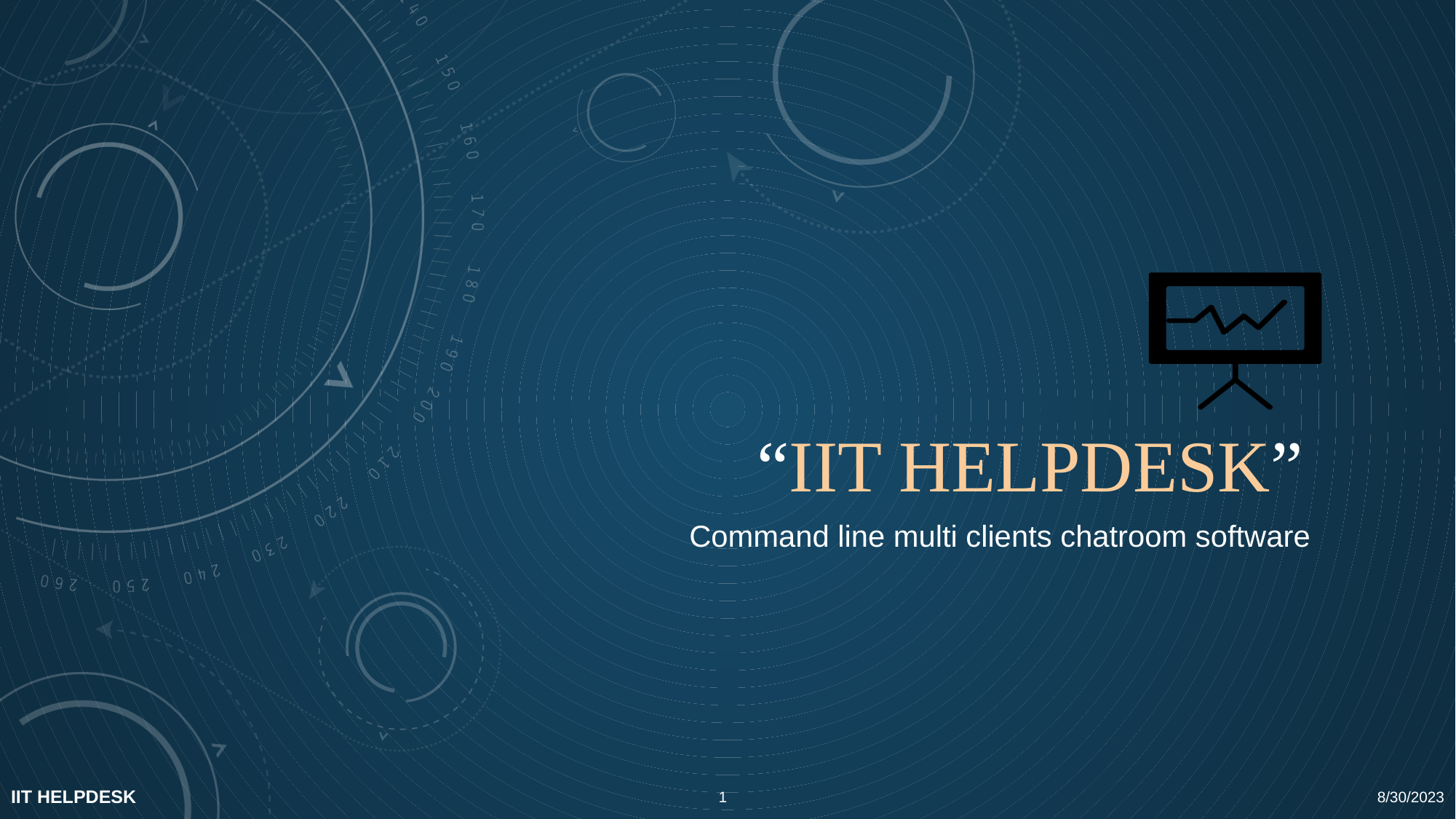

# “Iit HELPDESK”

Command line multi clients chatroom software

1
8/30/2023
IIT HELPDESK